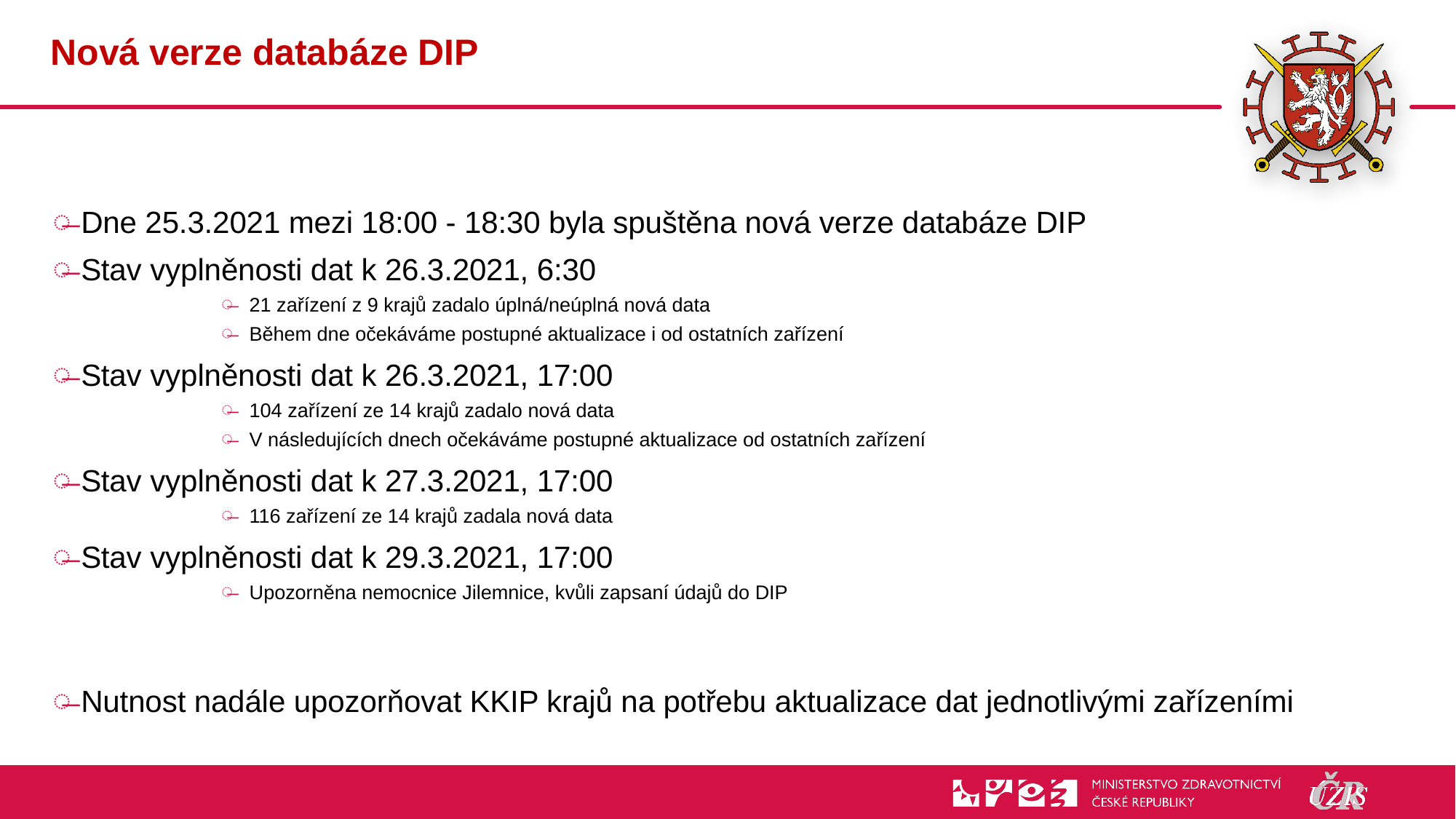

# Nová verze databáze DIP
Dne 25.3.2021 mezi 18:00 - 18:30 byla spuštěna nová verze databáze DIP
Stav vyplněnosti dat k 26.3.2021, 6:30
21 zařízení z 9 krajů zadalo úplná/neúplná nová data
Během dne očekáváme postupné aktualizace i od ostatních zařízení
Stav vyplněnosti dat k 26.3.2021, 17:00
104 zařízení ze 14 krajů zadalo nová data
V následujících dnech očekáváme postupné aktualizace od ostatních zařízení
Stav vyplněnosti dat k 27.3.2021, 17:00
116 zařízení ze 14 krajů zadala nová data
Stav vyplněnosti dat k 29.3.2021, 17:00
Upozorněna nemocnice Jilemnice, kvůli zapsaní údajů do DIP

Nutnost nadále upozorňovat KKIP krajů na potřebu aktualizace dat jednotlivými zařízeními